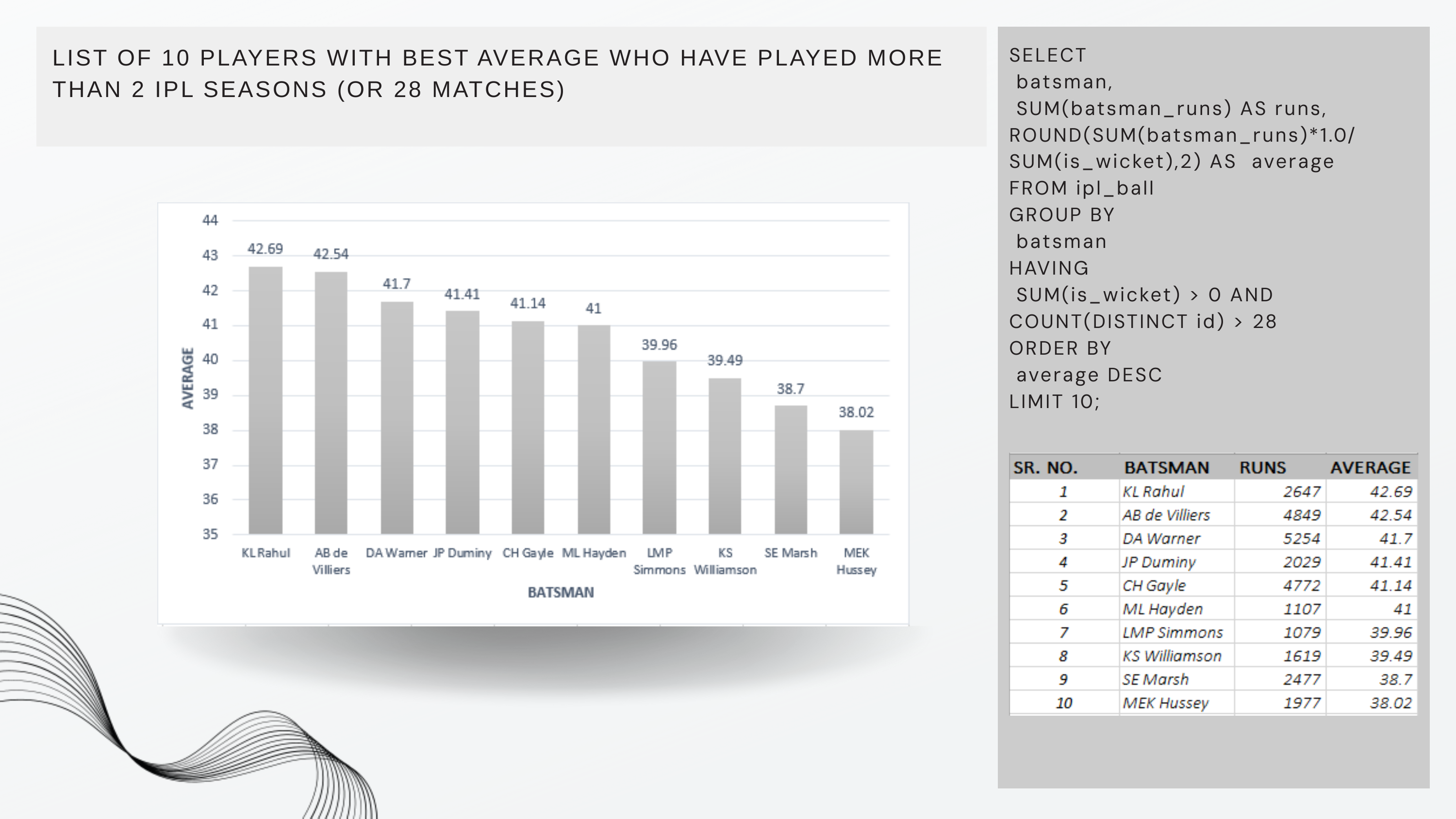

LIST OF 10 PLAYERS WITH BEST AVERAGE WHO HAVE PLAYED MORE THAN 2 IPL SEASONS (OR 28 MATCHES)
SELECT
 batsman,
 SUM(batsman_runs) AS runs,
ROUND(SUM(batsman_runs)*1.0/SUM(is_wicket),2) AS  average
FROM ipl_ball
GROUP BY
 batsman
HAVING
 SUM(is_wicket) > 0 AND COUNT(DISTINCT id) > 28
ORDER BY
 average DESC
LIMIT 10;